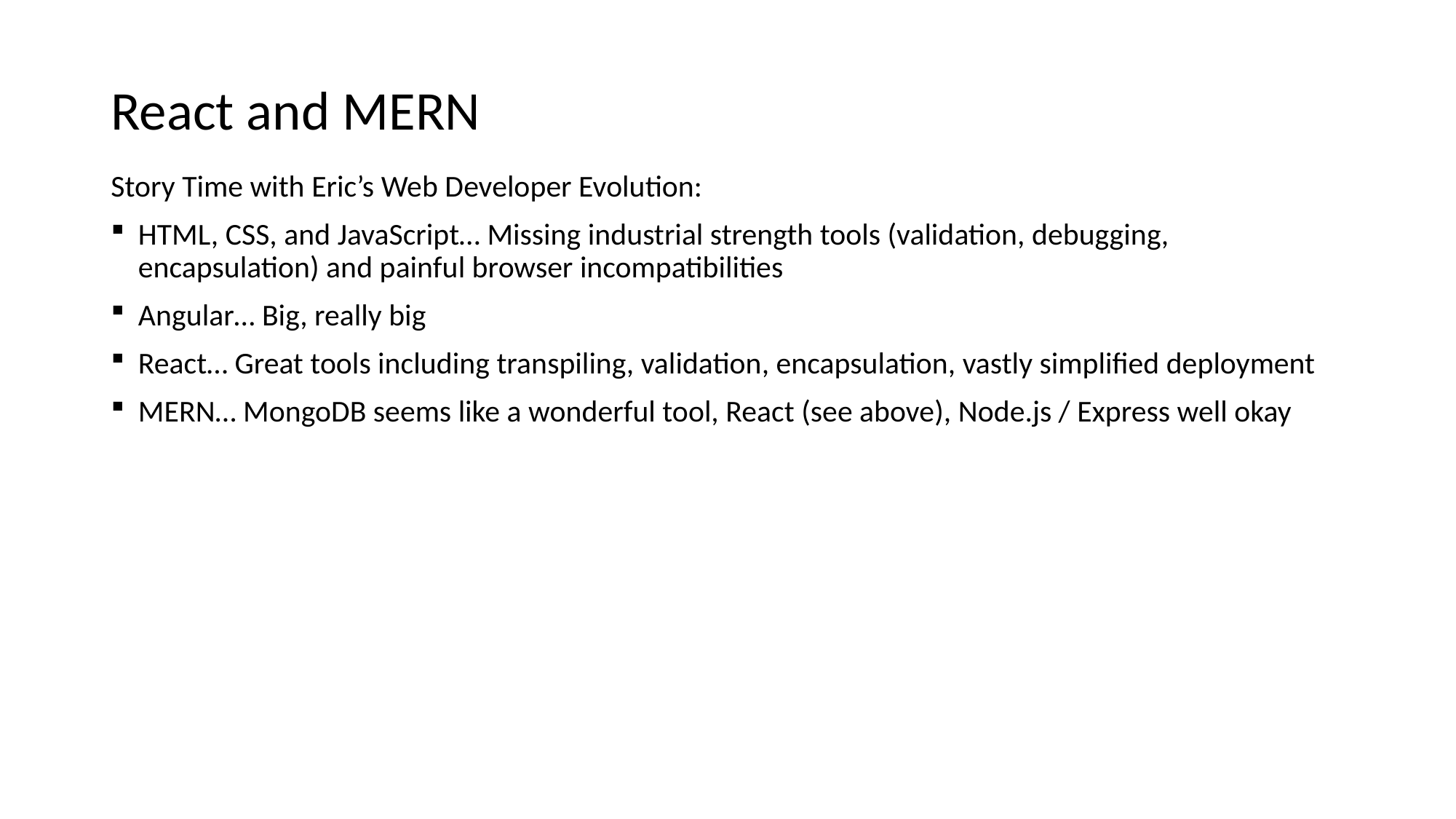

# React and MERN
Story Time with Eric’s Web Developer Evolution:
HTML, CSS, and JavaScript… Missing industrial strength tools (validation, debugging, encapsulation) and painful browser incompatibilities
Angular… Big, really big
React… Great tools including transpiling, validation, encapsulation, vastly simplified deployment
MERN… MongoDB seems like a wonderful tool, React (see above), Node.js / Express well okay